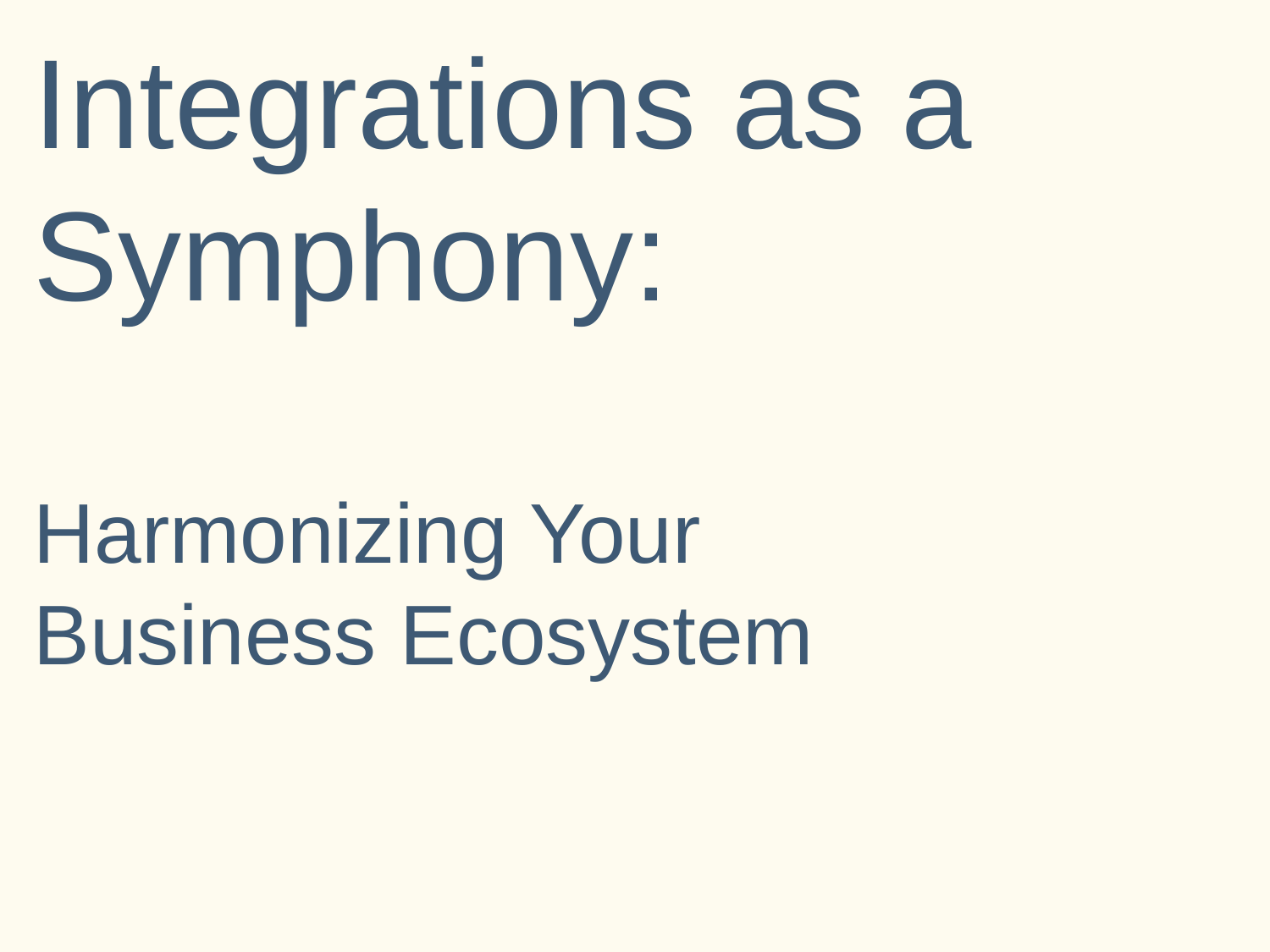

# Integrations as a Symphony: Harmonizing Your Business Ecosystem